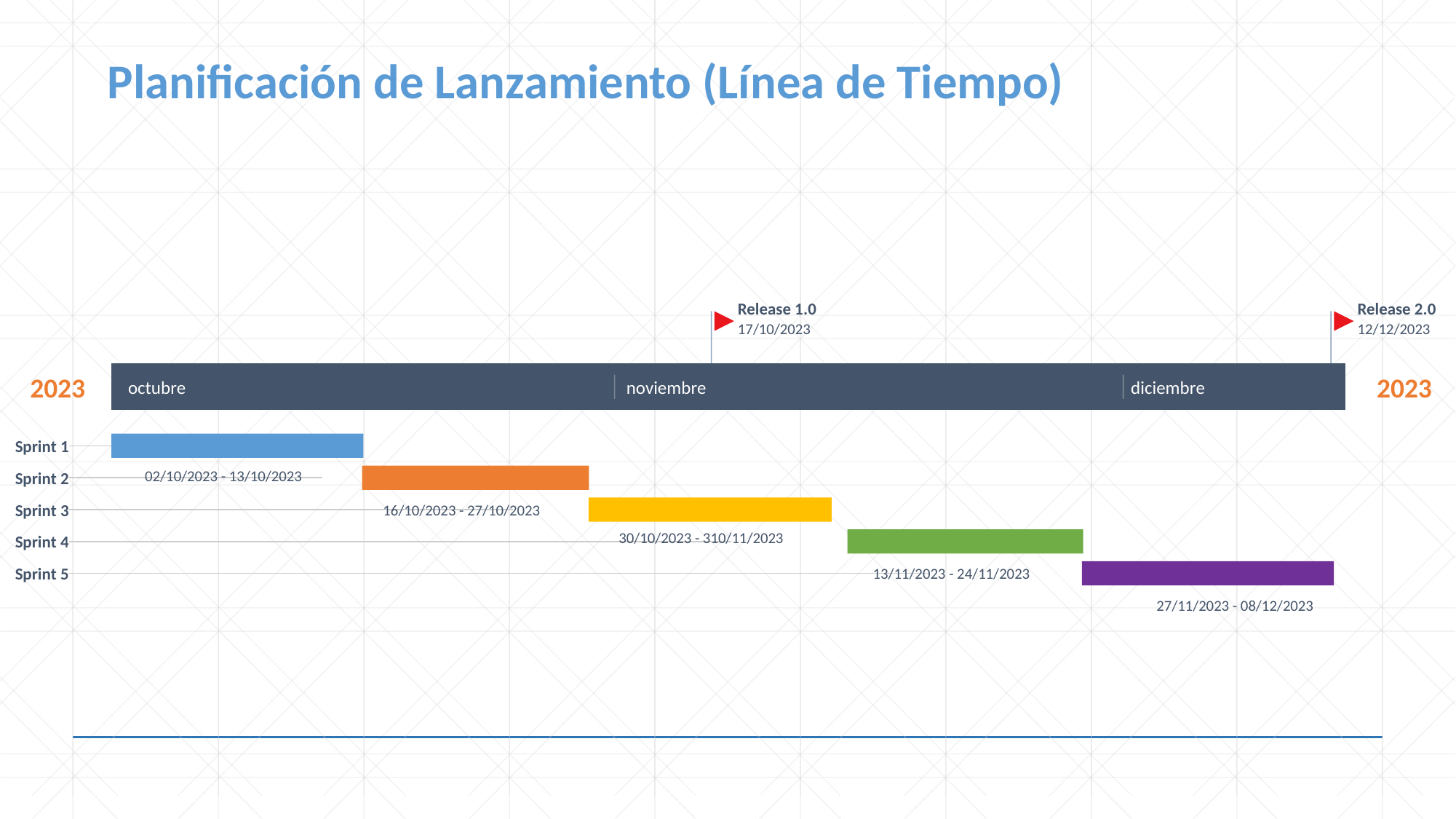

Planificación de Lanzamiento (Línea de Tiempo)
Release 1.0
Release 2.0

17/10/2023
12/12/2023

2023
2023
octubre
noviembre
diciembre

Sprint 1

02/10/2023 - 13/10/2023
Sprint 2

Sprint 3
16/10/2023 - 27/10/2023
30/10/2023 - 310/11/2023

Sprint 4

Sprint 5
13/11/2023 - 24/11/2023
27/11/2023 - 08/12/2023